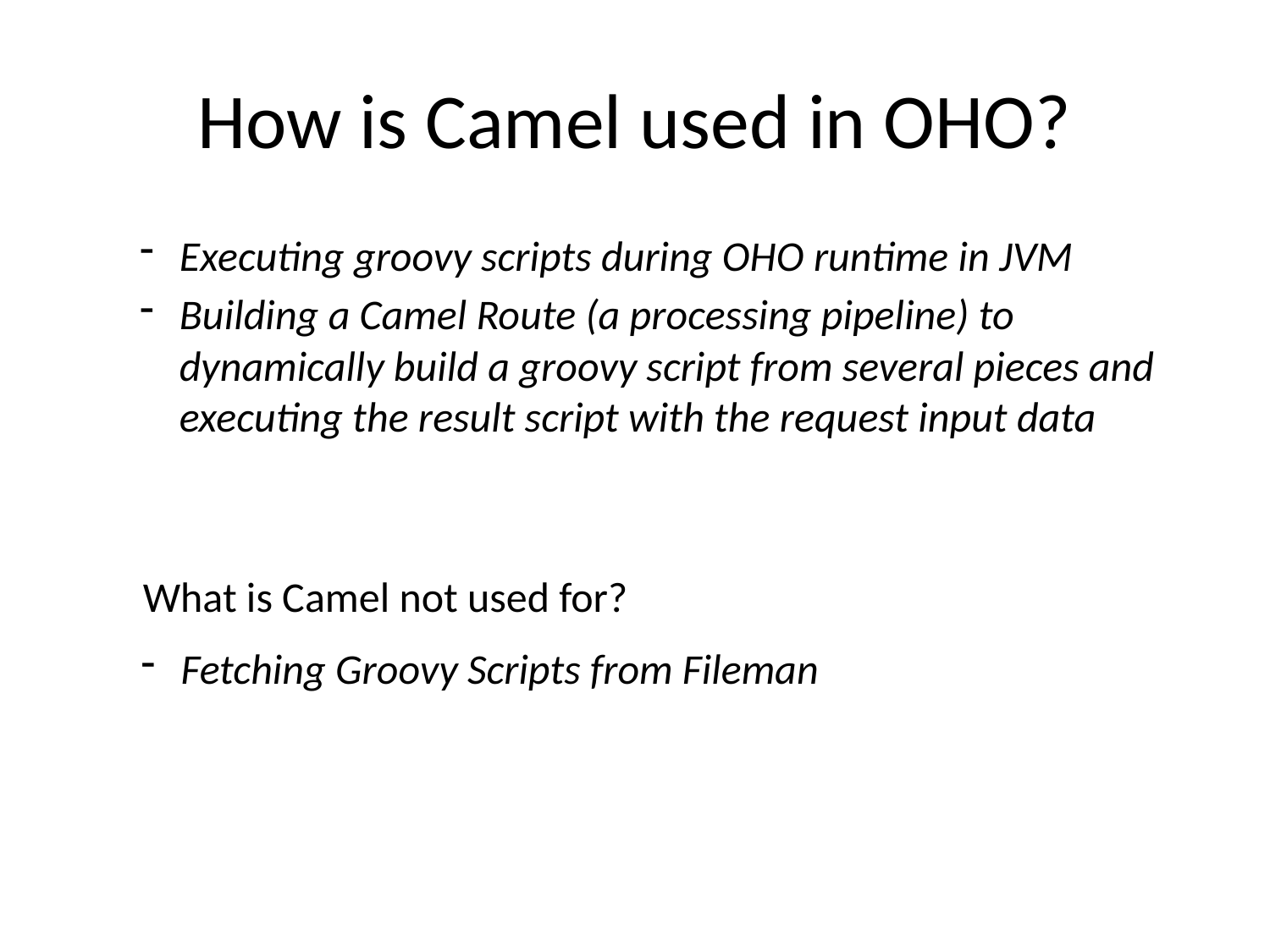

# How is Camel used in OHO?
Executing groovy scripts during OHO runtime in JVM
Building a Camel Route (a processing pipeline) to dynamically build a groovy script from several pieces and executing the result script with the request input data

       What is Camel not used for?
Fetching Groovy Scripts from Fileman